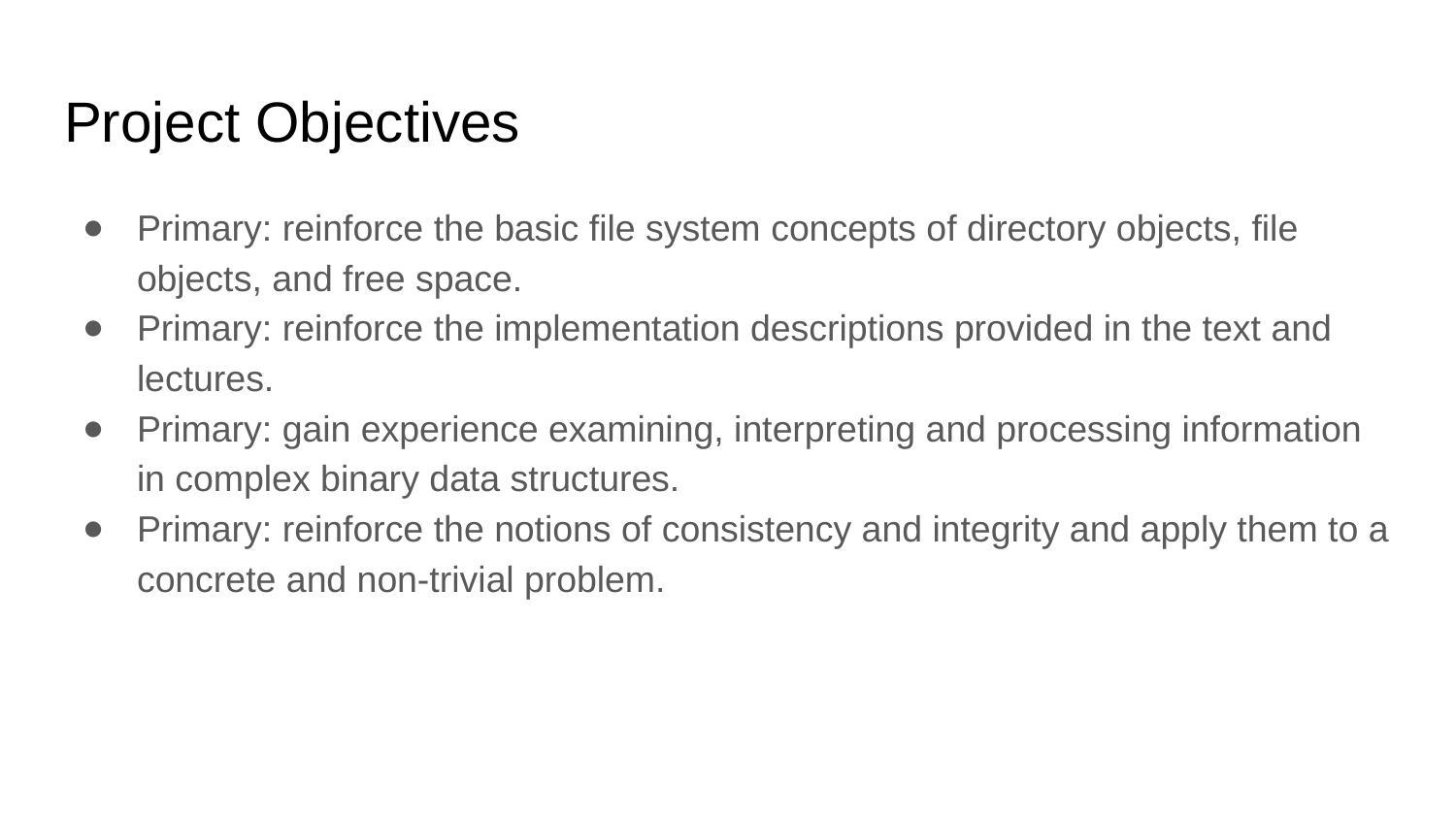

# Project Objectives
Primary: reinforce the basic file system concepts of directory objects, file objects, and free space.
Primary: reinforce the implementation descriptions provided in the text and lectures.
Primary: gain experience examining, interpreting and processing information in complex binary data structures.
Primary: reinforce the notions of consistency and integrity and apply them to a concrete and non-trivial problem.